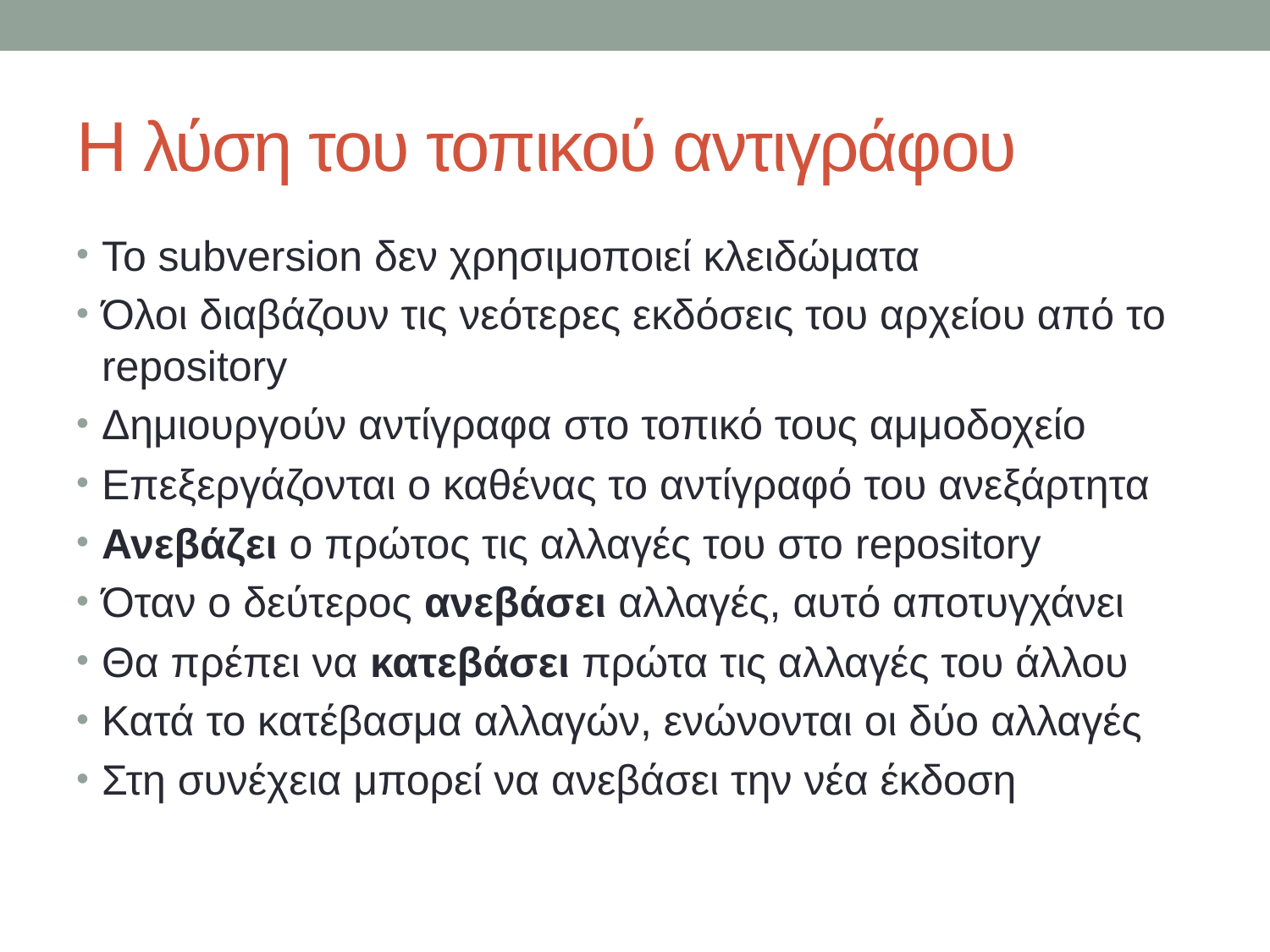

# Η λύση του τοπικού αντιγράφου
Το subversion δεν χρησιμοποιεί κλειδώματα
Όλοι διαβάζουν τις νεότερες εκδόσεις του αρχείου από το repository
Δημιουργούν αντίγραφα στο τοπικό τους αμμοδοχείο
Επεξεργάζονται ο καθένας το αντίγραφό του ανεξάρτητα
Ανεβάζει ο πρώτος τις αλλαγές του στο repository
Όταν ο δεύτερος ανεβάσει αλλαγές, αυτό αποτυγχάνει
Θα πρέπει να κατεβάσει πρώτα τις αλλαγές του άλλου
Κατά το κατέβασμα αλλαγών, ενώνονται οι δύο αλλαγές
Στη συνέχεια μπορεί να ανεβάσει την νέα έκδοση